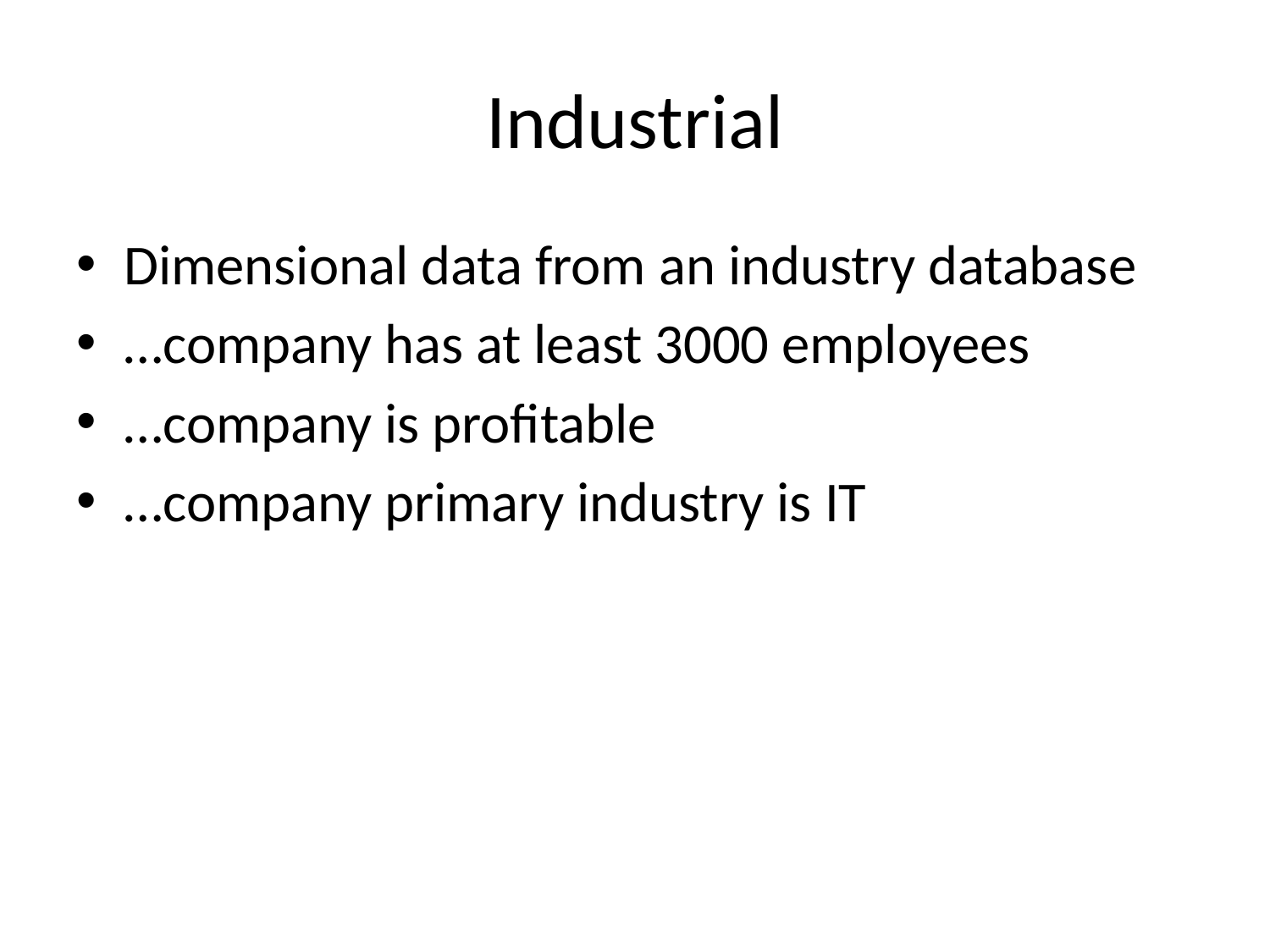

# Industrial
Dimensional data from an industry database
…company has at least 3000 employees
…company is profitable
…company primary industry is IT